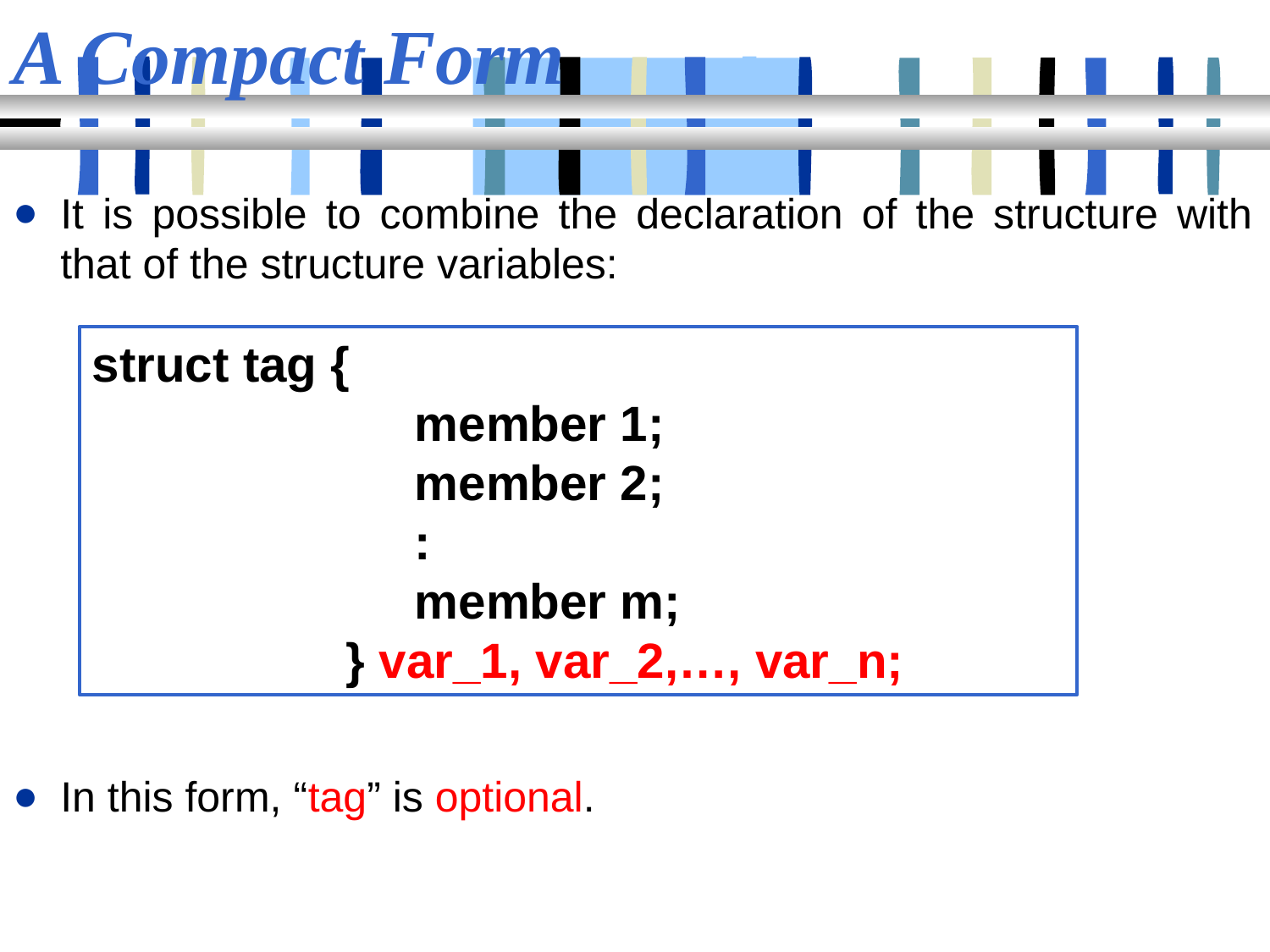

# A Compact Form

It is possible to combine the declaration of the structure with that of the structure variables:

In this form, “tag” is optional.
struct tag {
		     member 1;
		     member 2;
		     :
		     member m;
		} var_1, var_2,…, var_n;